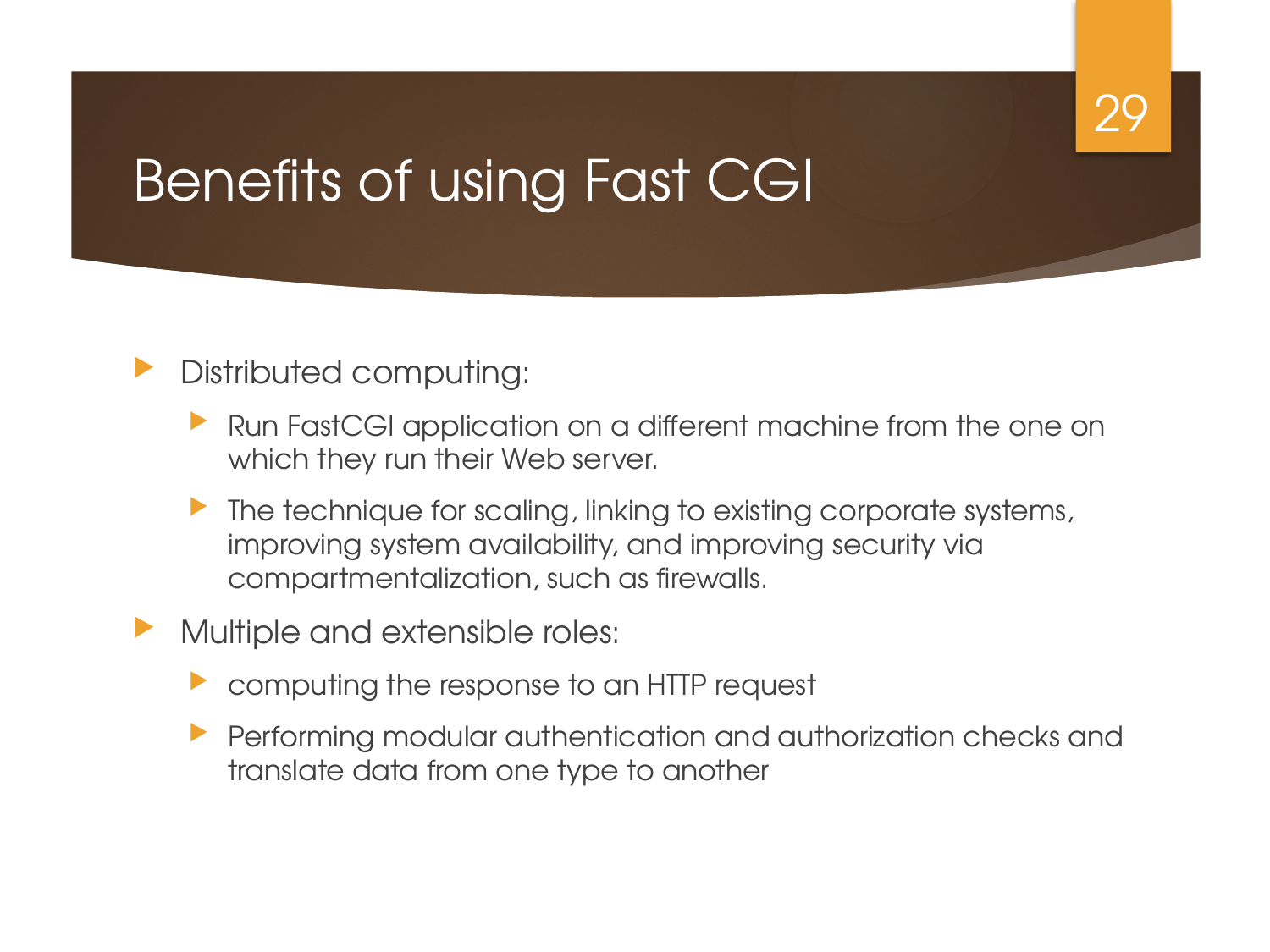

29
# Benefits of using Fast CGI
Distributed computing:
Run FastCGI application on a different machine from the one on which they run their Web server.
The technique for scaling, linking to existing corporate systems, improving system availability, and improving security via compartmentalization, such as firewalls.
Multiple and extensible roles:
computing the response to an HTTP request
Performing modular authentication and authorization checks and translate data from one type to another